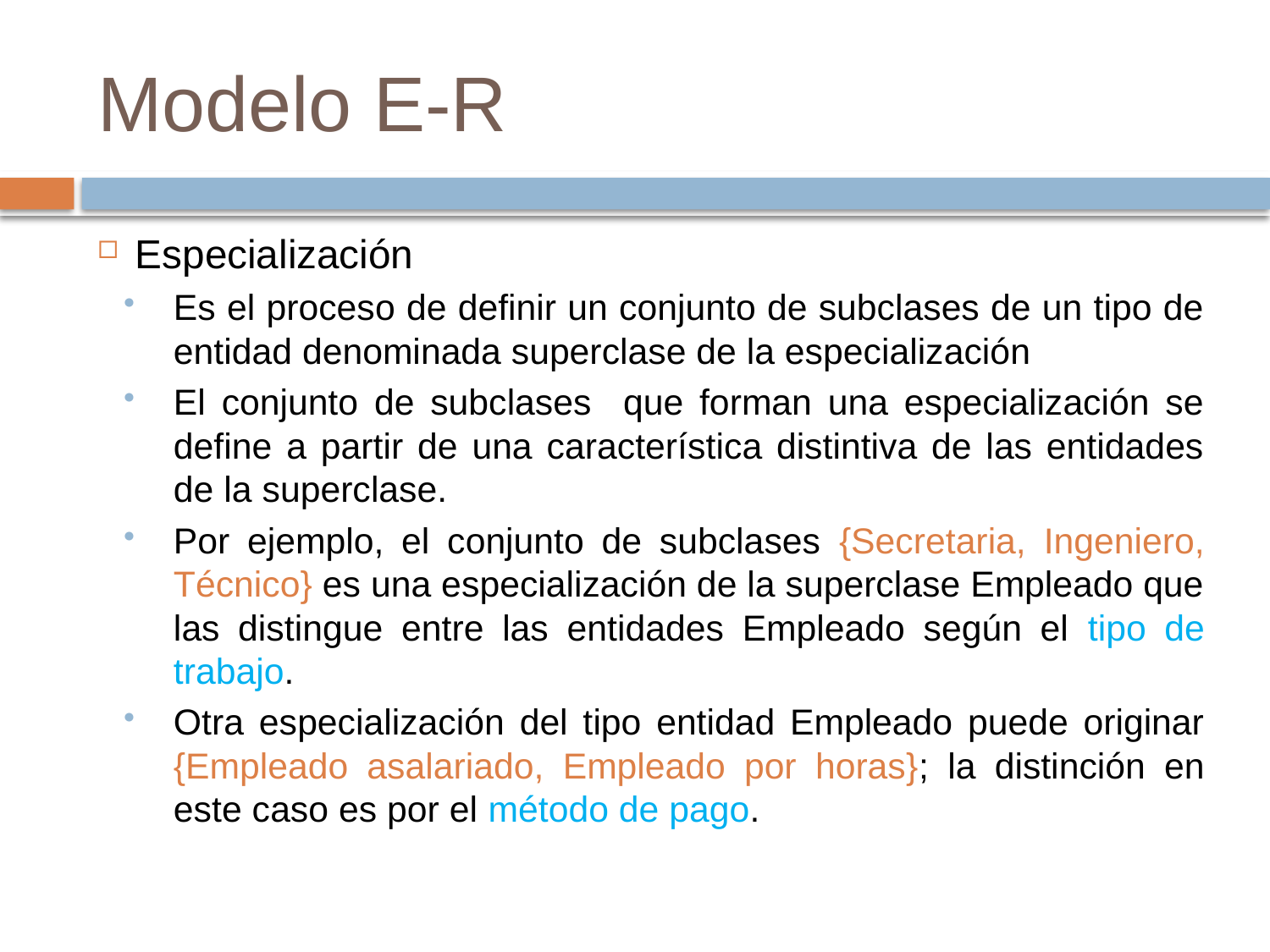

# Modelo E-R
Especialización
Es el proceso de definir un conjunto de subclases de un tipo de entidad denominada superclase de la especialización
El conjunto de subclases  que forman una especialización se define a partir de una característica distintiva de las entidades de la superclase.
Por ejemplo, el conjunto de subclases {Secretaria, Ingeniero, Técnico} es una especialización de la superclase Empleado que las distingue entre las entidades Empleado según el tipo de trabajo.
Otra especialización del tipo entidad Empleado puede originar {Empleado asalariado, Empleado por horas}; la distinción en este caso es por el método de pago.